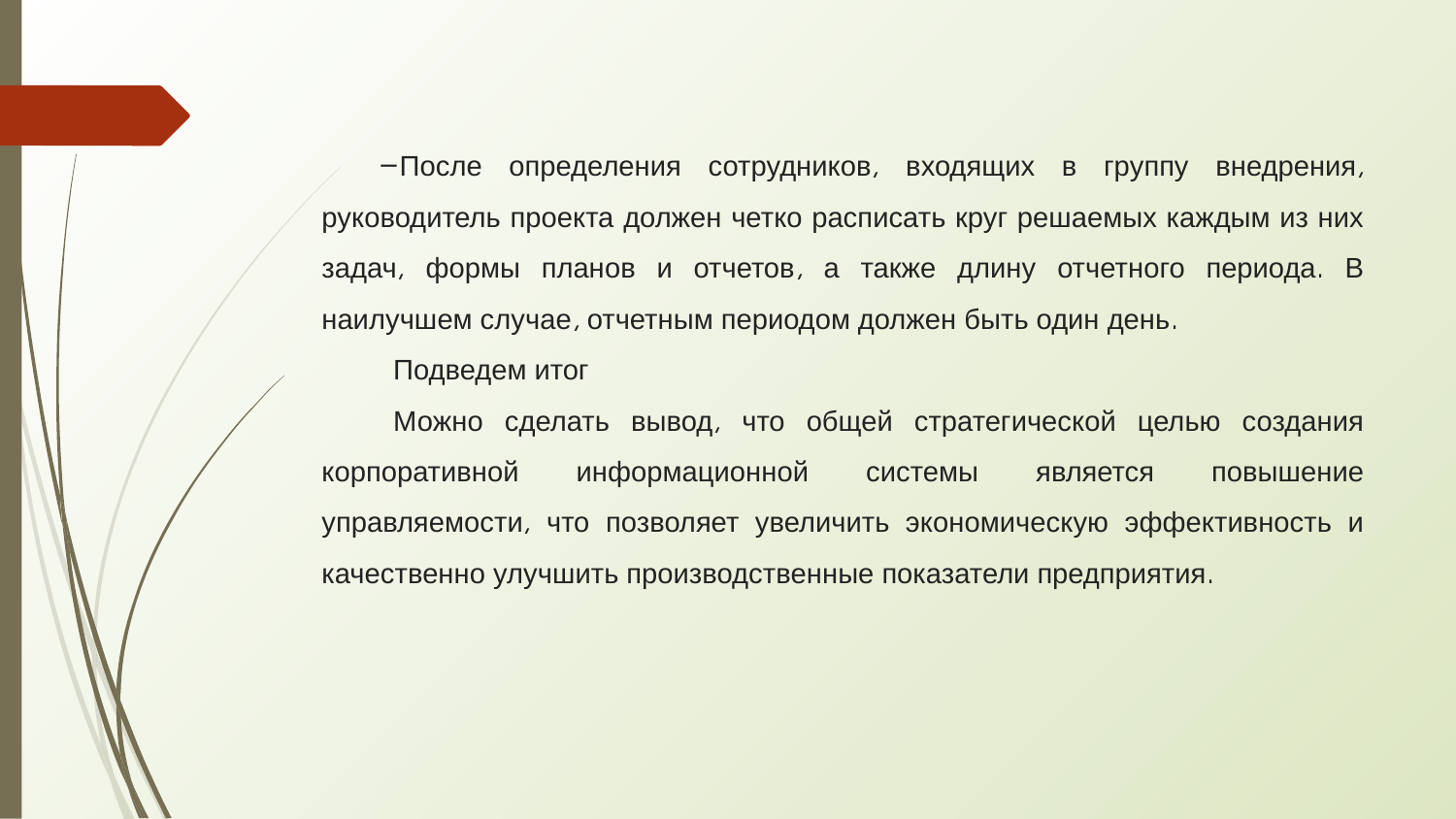

После определения сотрудников, входящих в группу внедрения, руководитель проекта должен четко расписать круг решаемых каждым из них задач, формы планов и отчетов, а также длину отчетного периода. В наилучшем случае, отчетным периодом должен быть один день.
Подведем итог
Можно сделать вывод, что общей стратегической целью создания корпоративной информационной системы является повышение управляемости, что позволяет увеличить экономическую эффективность и качественно улучшить производственные показатели предприятия.